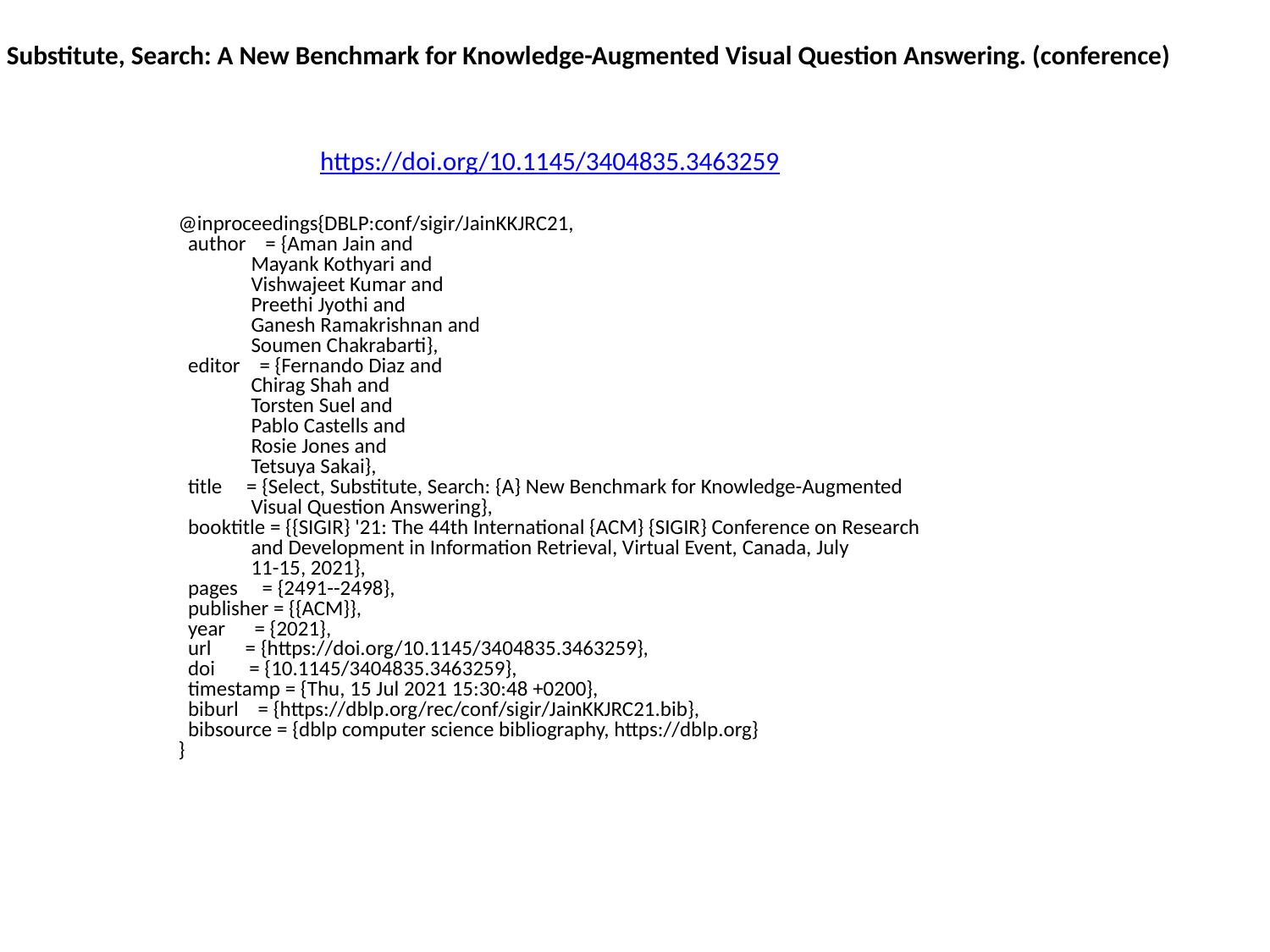

Select, Substitute, Search: A New Benchmark for Knowledge-Augmented Visual Question Answering. (conference)

https://doi.org/10.1145/3404835.3463259

@inproceedings{DBLP:conf/sigir/JainKKJRC21,
  author    = {Aman Jain and
               Mayank Kothyari and
               Vishwajeet Kumar and
               Preethi Jyothi and
               Ganesh Ramakrishnan and
               Soumen Chakrabarti},
  editor    = {Fernando Diaz and
               Chirag Shah and
               Torsten Suel and
               Pablo Castells and
               Rosie Jones and
               Tetsuya Sakai},
  title     = {Select, Substitute, Search: {A} New Benchmark for Knowledge-Augmented
               Visual Question Answering},
  booktitle = {{SIGIR} '21: The 44th International {ACM} {SIGIR} Conference on Research
               and Development in Information Retrieval, Virtual Event, Canada, July
               11-15, 2021},
  pages     = {2491--2498},
  publisher = {{ACM}},
  year      = {2021},
  url       = {https://doi.org/10.1145/3404835.3463259},
  doi       = {10.1145/3404835.3463259},
  timestamp = {Thu, 15 Jul 2021 15:30:48 +0200},
  biburl    = {https://dblp.org/rec/conf/sigir/JainKKJRC21.bib},
  bibsource = {dblp computer science bibliography, https://dblp.org}
}